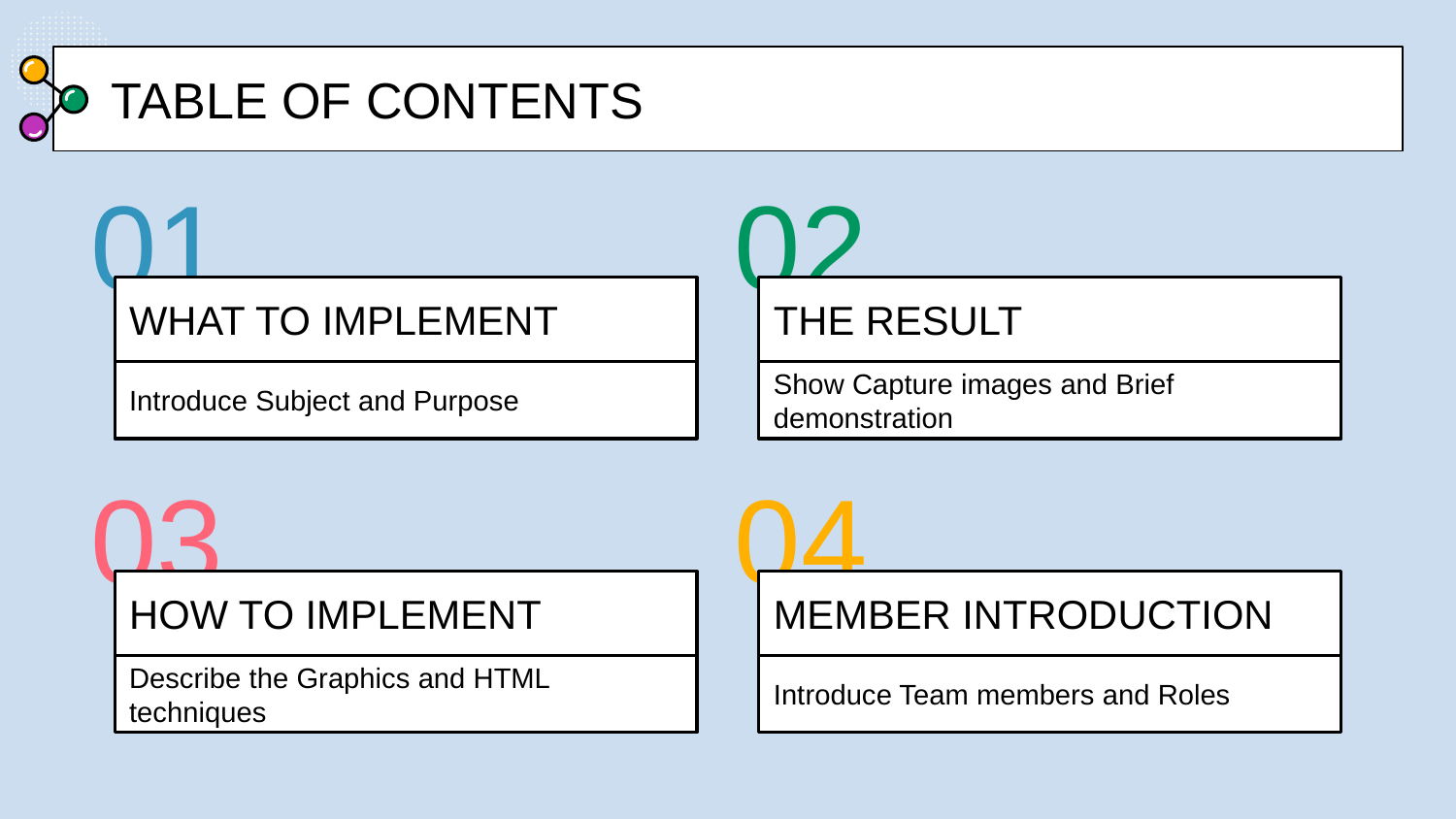

TABLE OF CONTENTS

01
02
# WHAT TO IMPLEMENT
THE RESULT
Introduce Subject and Purpose
Show Capture images and Brief demonstration
03
04
HOW TO IMPLEMENT
MEMBER INTRODUCTION
Describe the Graphics and HTML techniques
Introduce Team members and Roles